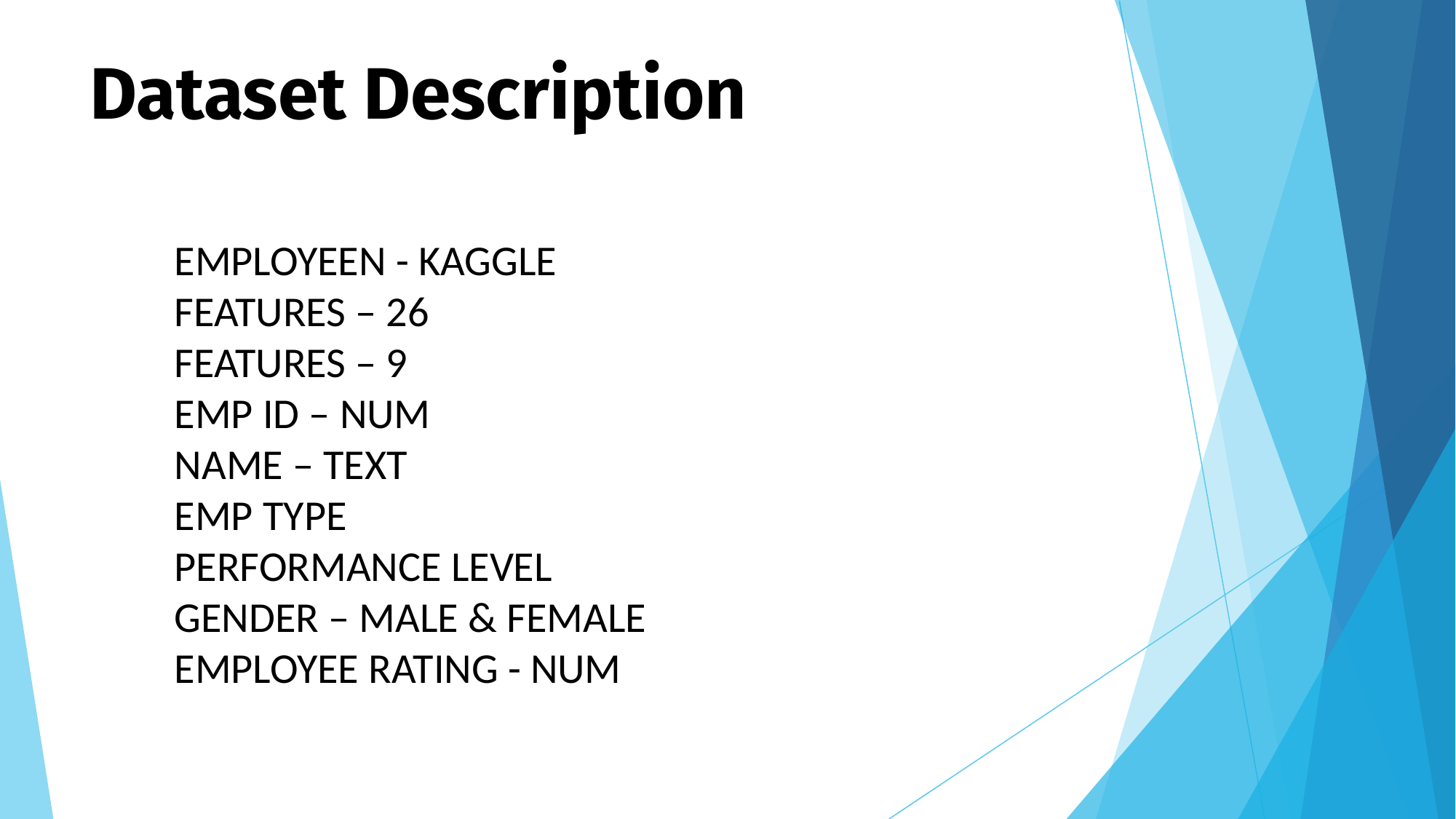

# Dataset Description
EMPLOYEEN - KAGGLE
FEATURES – 26
FEATURES – 9
EMP ID – NUM
NAME – TEXT
EMP TYPE
PERFORMANCE LEVEL
GENDER – MALE & FEMALE
EMPLOYEE RATING - NUM